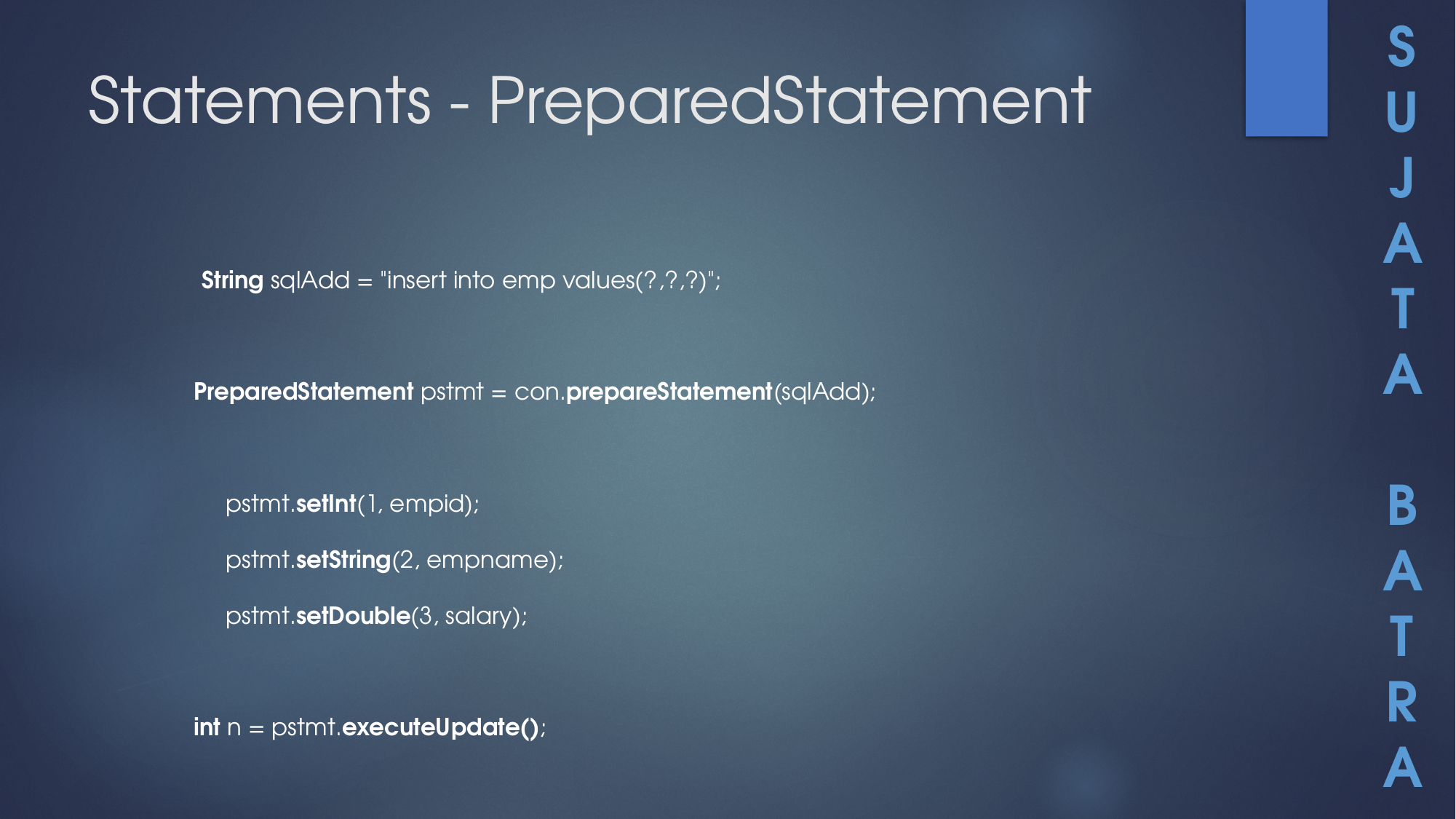

# Statements - PreparedStatement
         String sqlAdd = "insert into emp values(?,?,?)";

PreparedStatement pstmt = con.prepareStatement(sqlAdd);

	pstmt.setInt(1, empid);
	pstmt.setString(2, empname);
	pstmt.setDouble(3, salary);

int n = pstmt.executeUpdate();